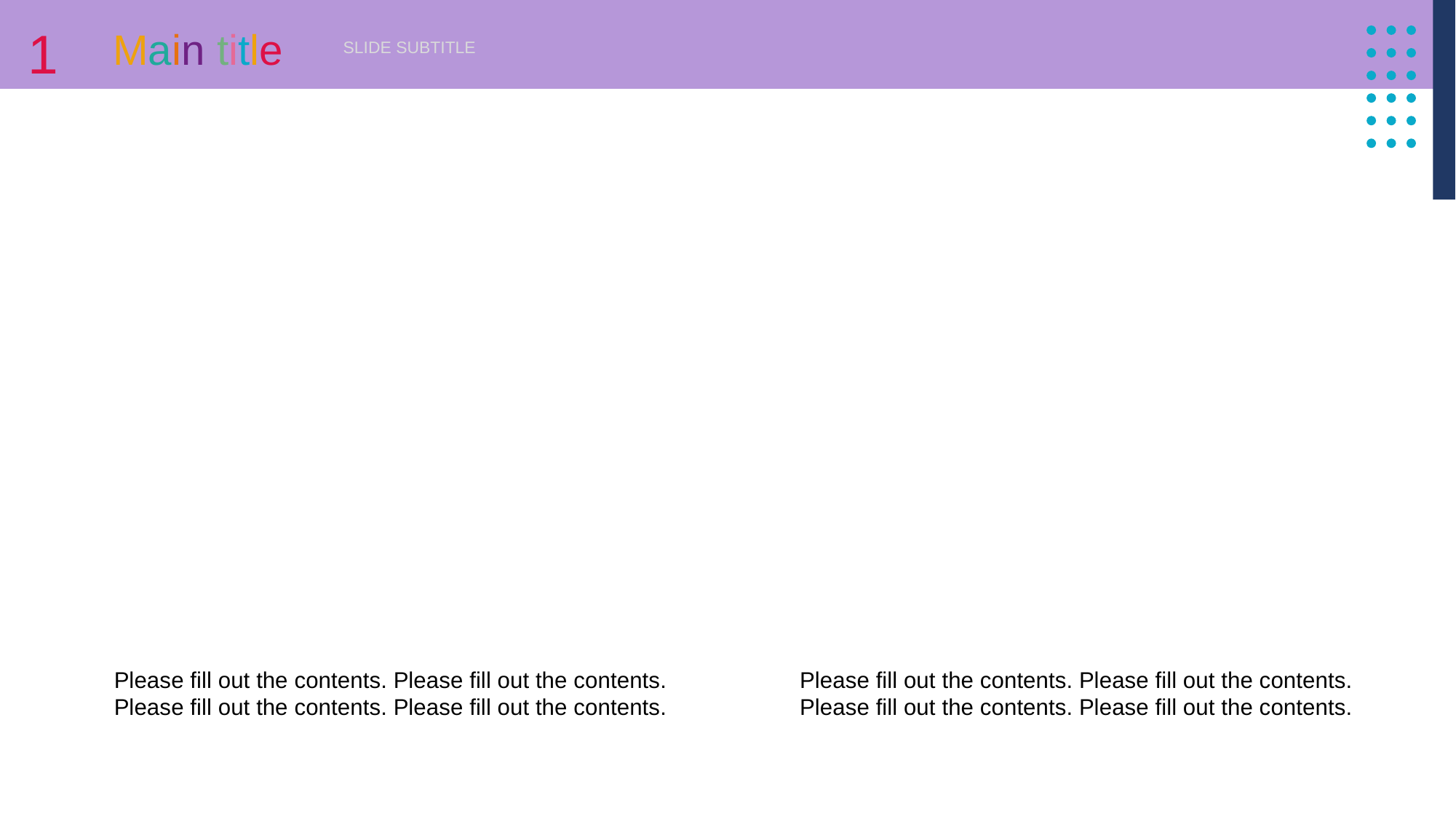

1
Main title
SLIDE SUBTITLE

Please fill out the contents. Please fill out the contents.
Please fill out the contents. Please fill out the contents.
Please fill out the contents. Please fill out the contents.
Please fill out the contents. Please fill out the contents.